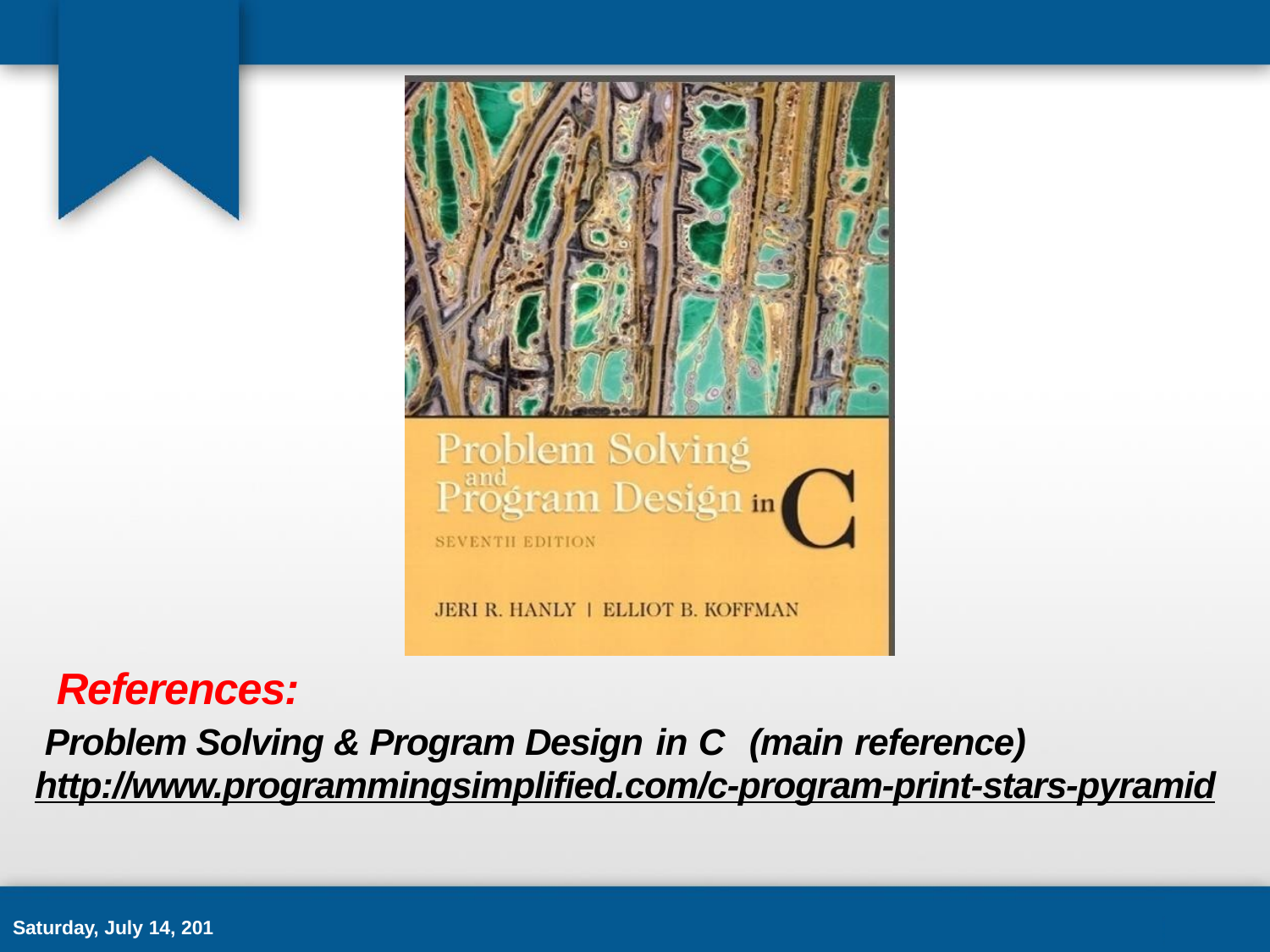

References:
Problem Solving & Program Design in C	(main reference)
http://www.programmingsimplified.com/c-program-print-stars-pyramid

Saturday, July 14, 201